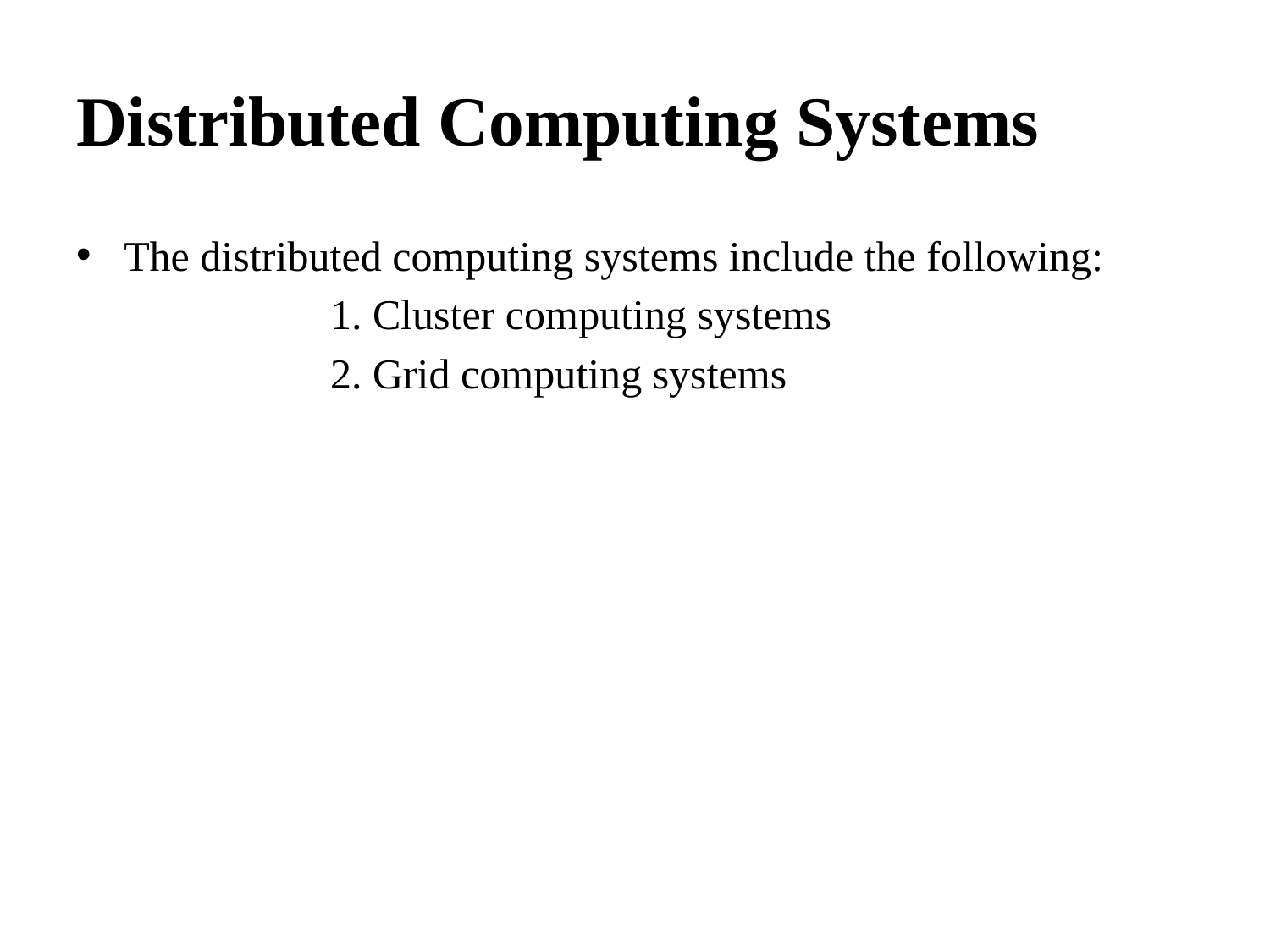

# Distributed Computing Systems
The distributed computing systems include the following:
		1. Cluster computing systems
		2. Grid computing systems